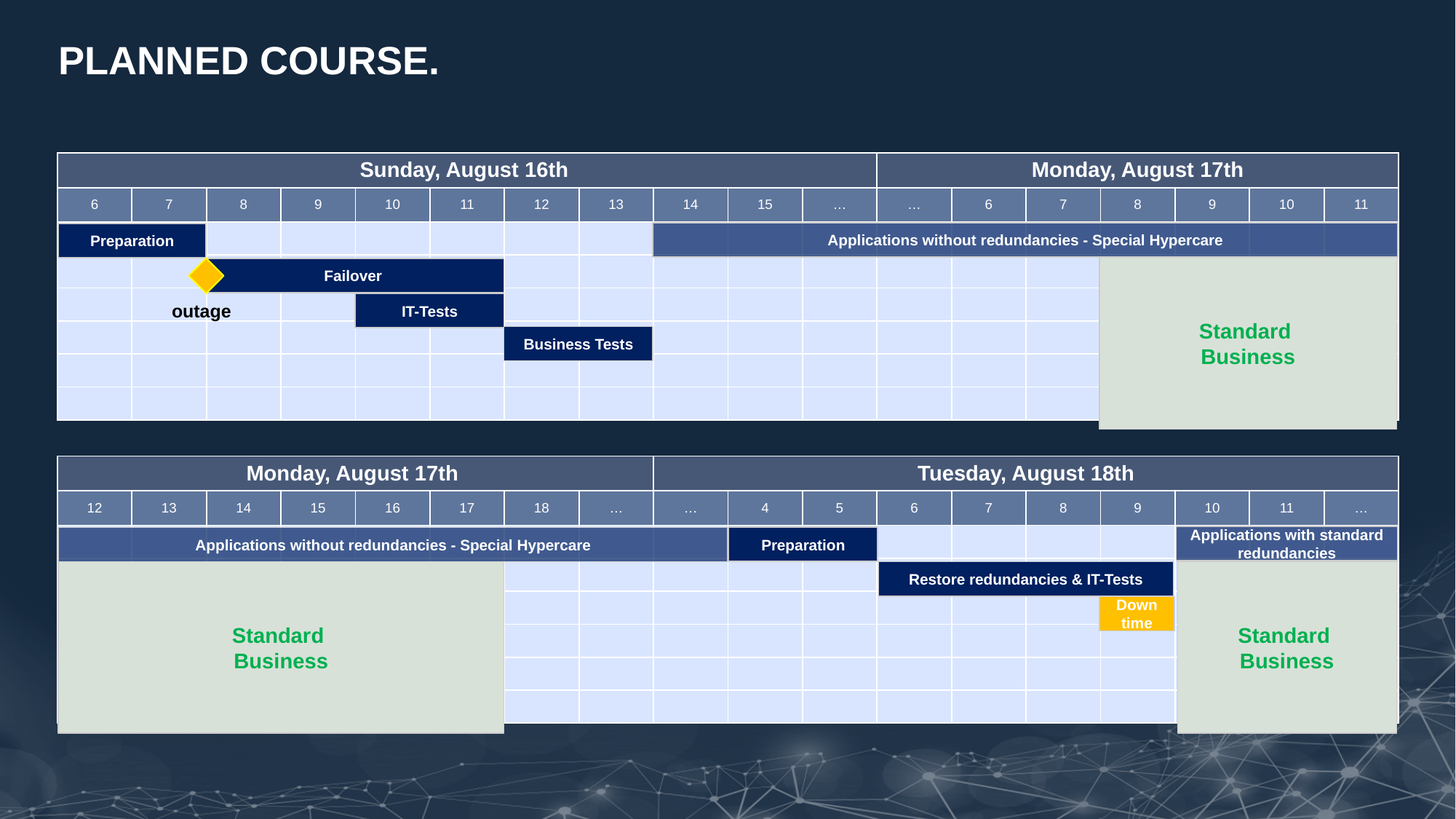

# Planned course.
| Sunday, August 16th |  |  |  |  |  |  |  |  |  |  | Monday, August 17th |  |  |  |  |  |  |
| --- | --- | --- | --- | --- | --- | --- | --- | --- | --- | --- | --- | --- | --- | --- | --- | --- | --- |
| 6 | 7 | 8 | 9 | 10 | 11 | 12 | 13 | 14 | 15 | … | … | 6 | 7 | 8 | 9 | 10 | 11 |
|  |  |  |  |  |  |  |  |  |  |  |  |  |  |  |  |  |  |
|  |  |  |  |  |  |  |  |  |  |  |  |  |  |  |  |  |  |
|  |  |  |  |  |  |  |  |  |  |  |  |  |  |  |  |  |  |
|  |  |  |  |  |  |  |  |  |  |  |  |  |  |  |  |  |  |
|  |  |  |  |  |  |  |  |  |  |  |  |  |  |  |  |  |  |
|  |  |  |  |  |  |  |  |  |  |  |  |  |  |  |  |  |  |
Applications without redundancies - Special Hypercare
Preparation
Standard
Business
Failover

IT-Tests
outage
Business Tests
| Monday, August 17th |  |  |  |  |  |  |  | Tuesday, August 18th |  |  |  |  |  |  |  |  |  |
| --- | --- | --- | --- | --- | --- | --- | --- | --- | --- | --- | --- | --- | --- | --- | --- | --- | --- |
| 12 | 13 | 14 | 15 | 16 | 17 | 18 | … | … | 4 | 5 | 6 | 7 | 8 | 9 | 10 | 11 | … |
|  |  |  |  |  |  |  |  |  |  |  |  |  |  |  |  |  |  |
|  |  |  |  |  |  |  |  |  |  |  |  |  |  |  |  |  |  |
|  |  |  |  |  |  |  |  |  |  |  |  |  |  |  |  |  |  |
|  |  |  |  |  |  |  |  |  |  |  |  |  |  |  |  |  |  |
|  |  |  |  |  |  |  |  |  |  |  |  |  |  |  |  |  |  |
|  |  |  |  |  |  |  |  |  |  |  |  |  |  |  |  |  |  |
Applications with standard redundancies
Preparation
Applications without redundancies - Special Hypercare
Standard
Business
Standard
Business
Restore redundancies & IT-Tests
Down
time